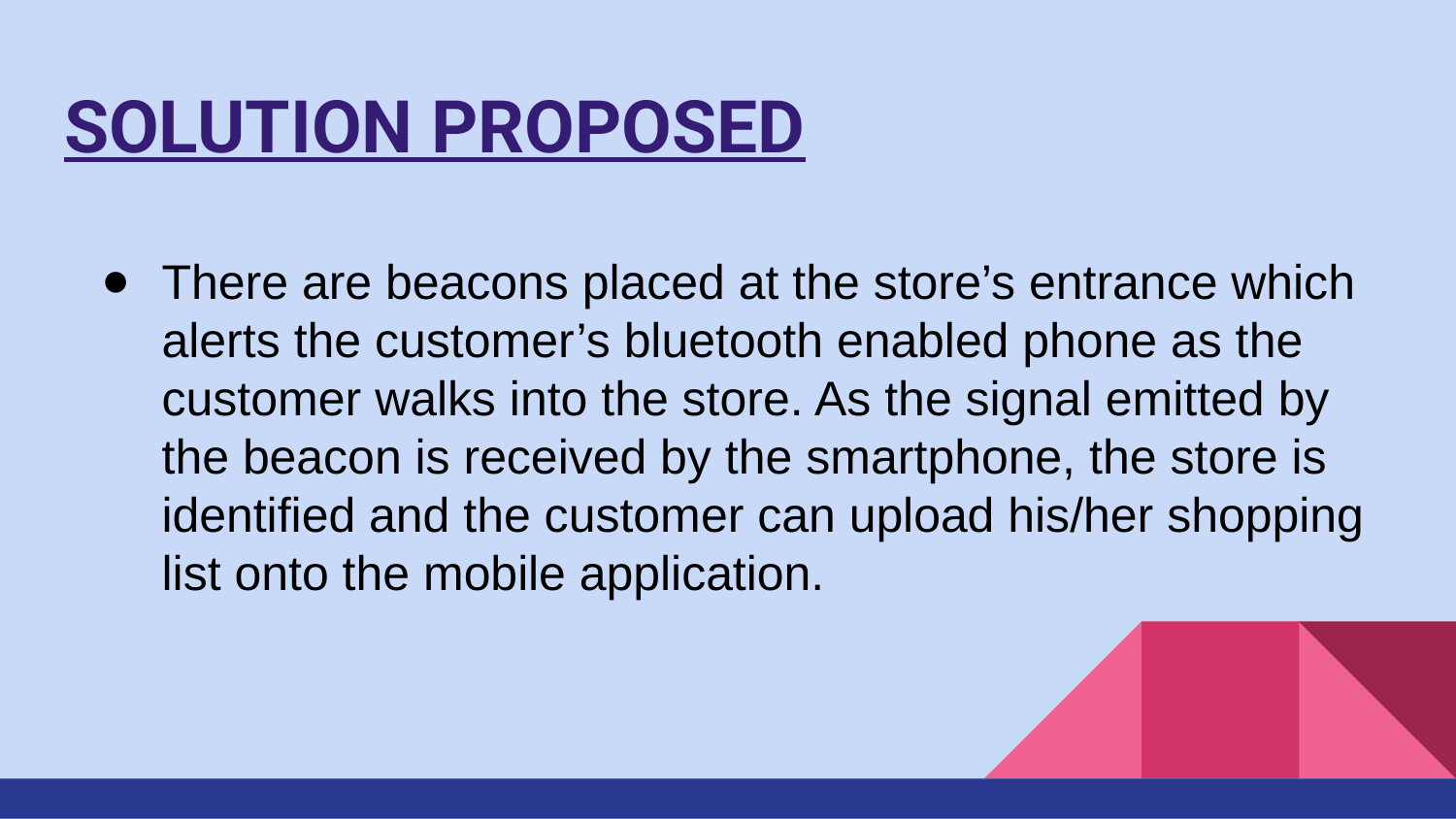

# SOLUTION PROPOSED
There are beacons placed at the store’s entrance which alerts the customer’s bluetooth enabled phone as the customer walks into the store. As the signal emitted by the beacon is received by the smartphone, the store is identified and the customer can upload his/her shopping list onto the mobile application.